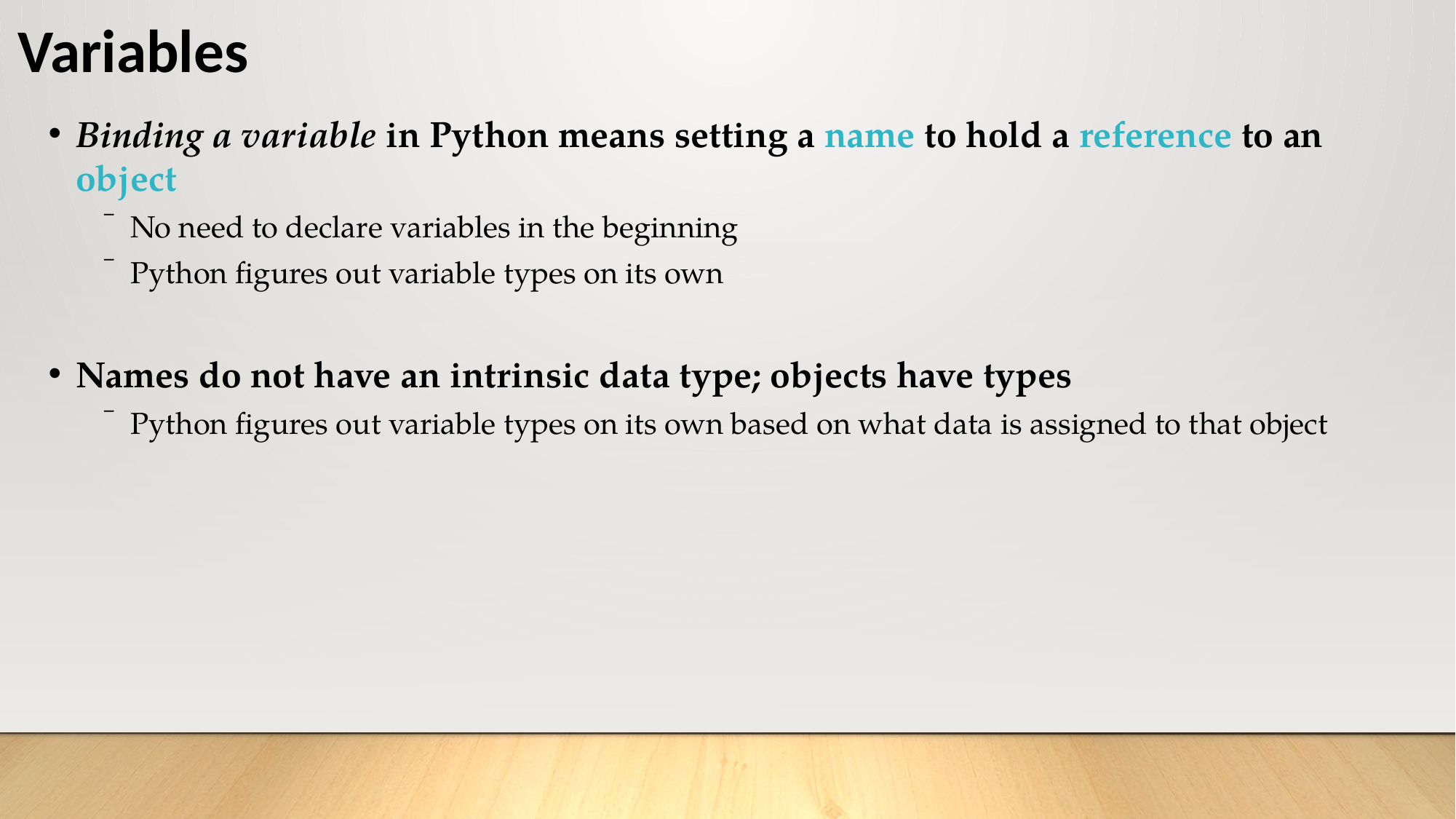

# Variables
Binding a variable in Python means setting a name to hold a reference to an object
No need to declare variables in the beginning
Python figures out variable types on its own

Names do not have an intrinsic data type; objects have types
Python figures out variable types on its own based on what data is assigned to that object